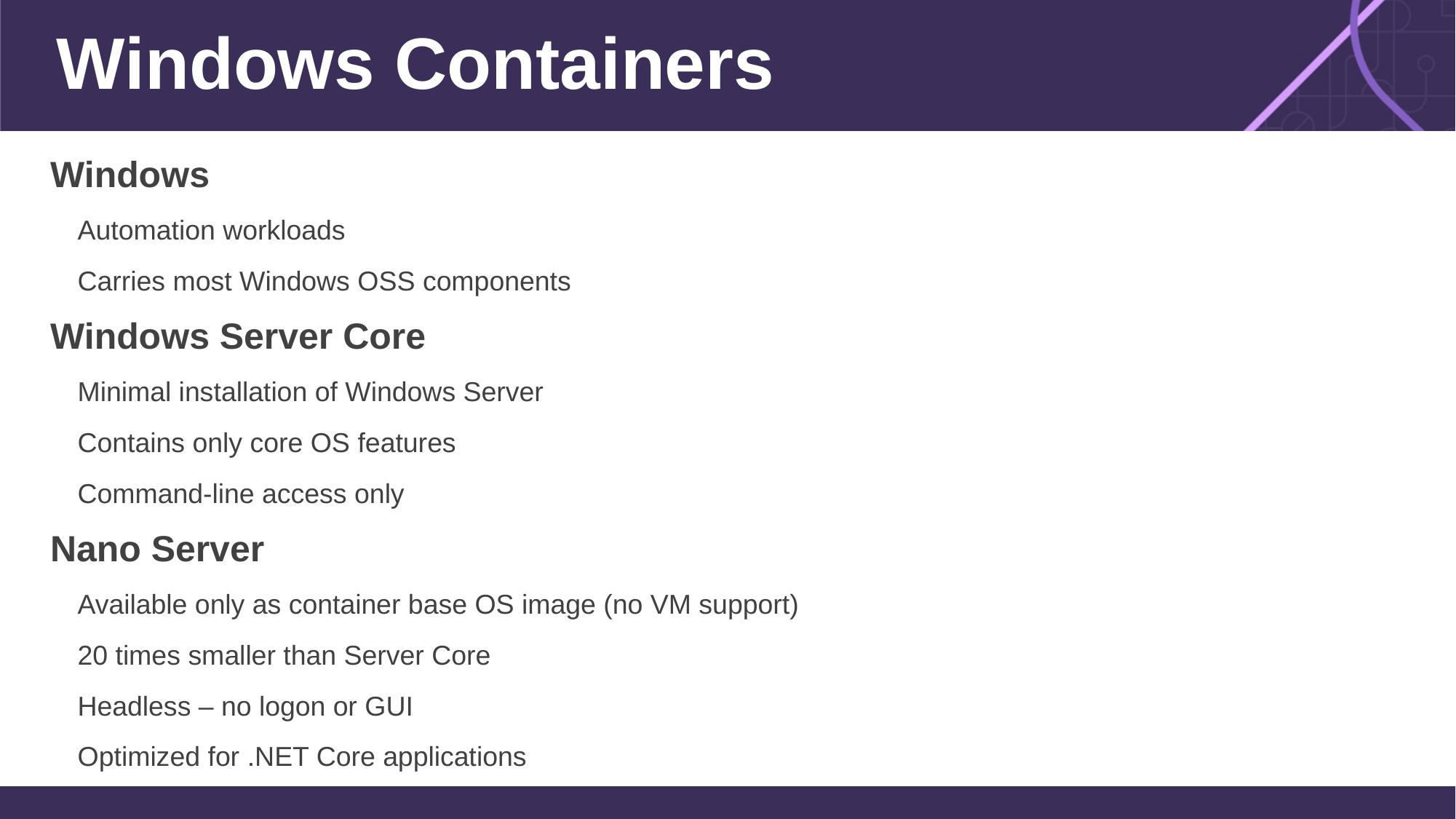

# Windows Containers
Windows
Automation workloads
Carries most Windows OSS components
Windows Server Core
Minimal installation of Windows Server
Contains only core OS features
Command-line access only
Nano Server
Available only as container base OS image (no VM support)
20 times smaller than Server Core
Headless – no logon or GUI
Optimized for .NET Core applications